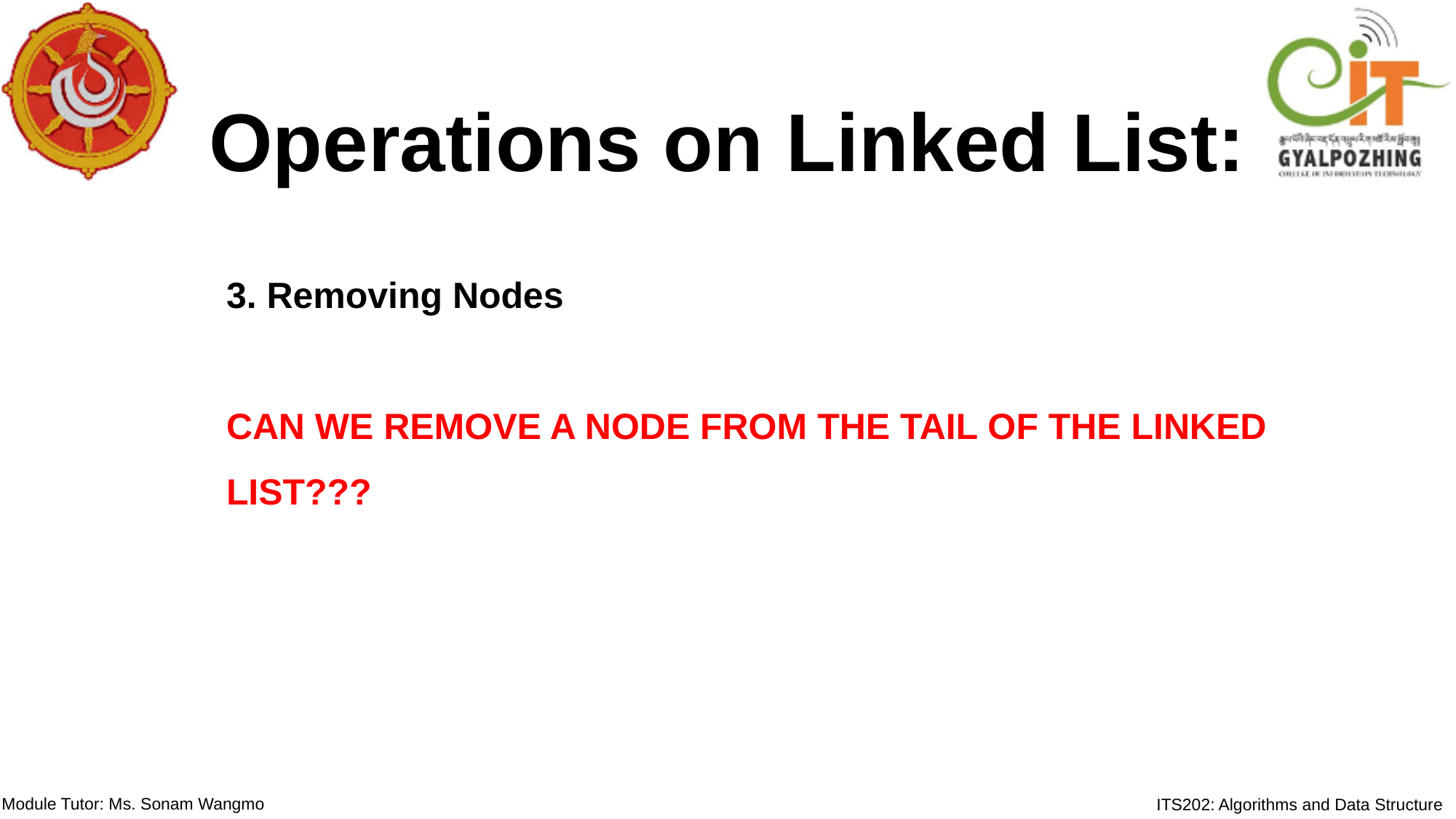

Operations on Linked List:
3. Removing Nodes

CAN WE REMOVE A NODE FROM THE TAIL OF THE LINKED LIST???